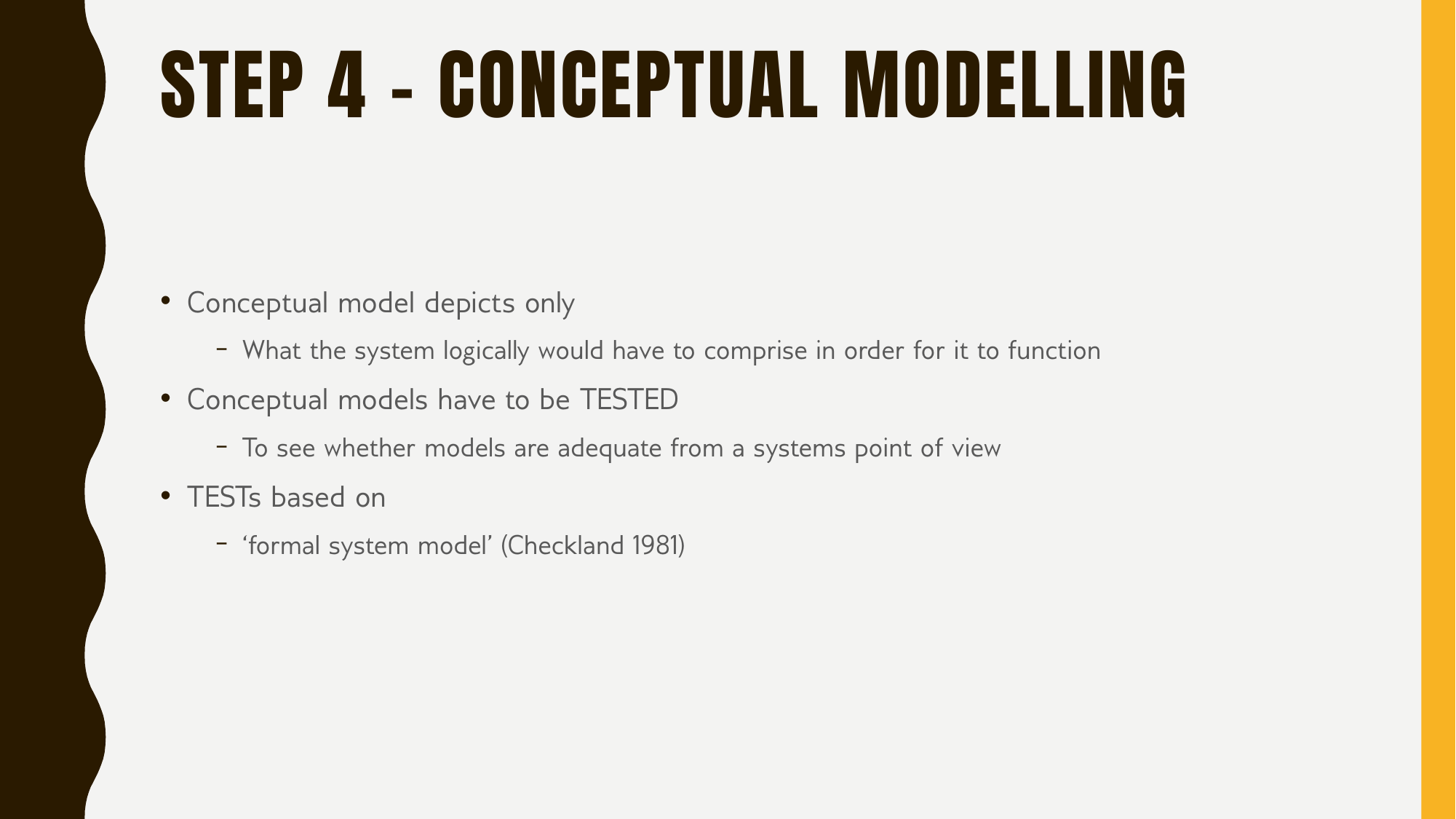

# STEP 4 - Conceptual ModellIng
Conceptual model depicts only
What the system logically would have to comprise in order for it to function
Conceptual models have to be TESTED
To see whether models are adequate from a systems point of view
TESTs based on
‘formal system model’ (Checkland 1981)